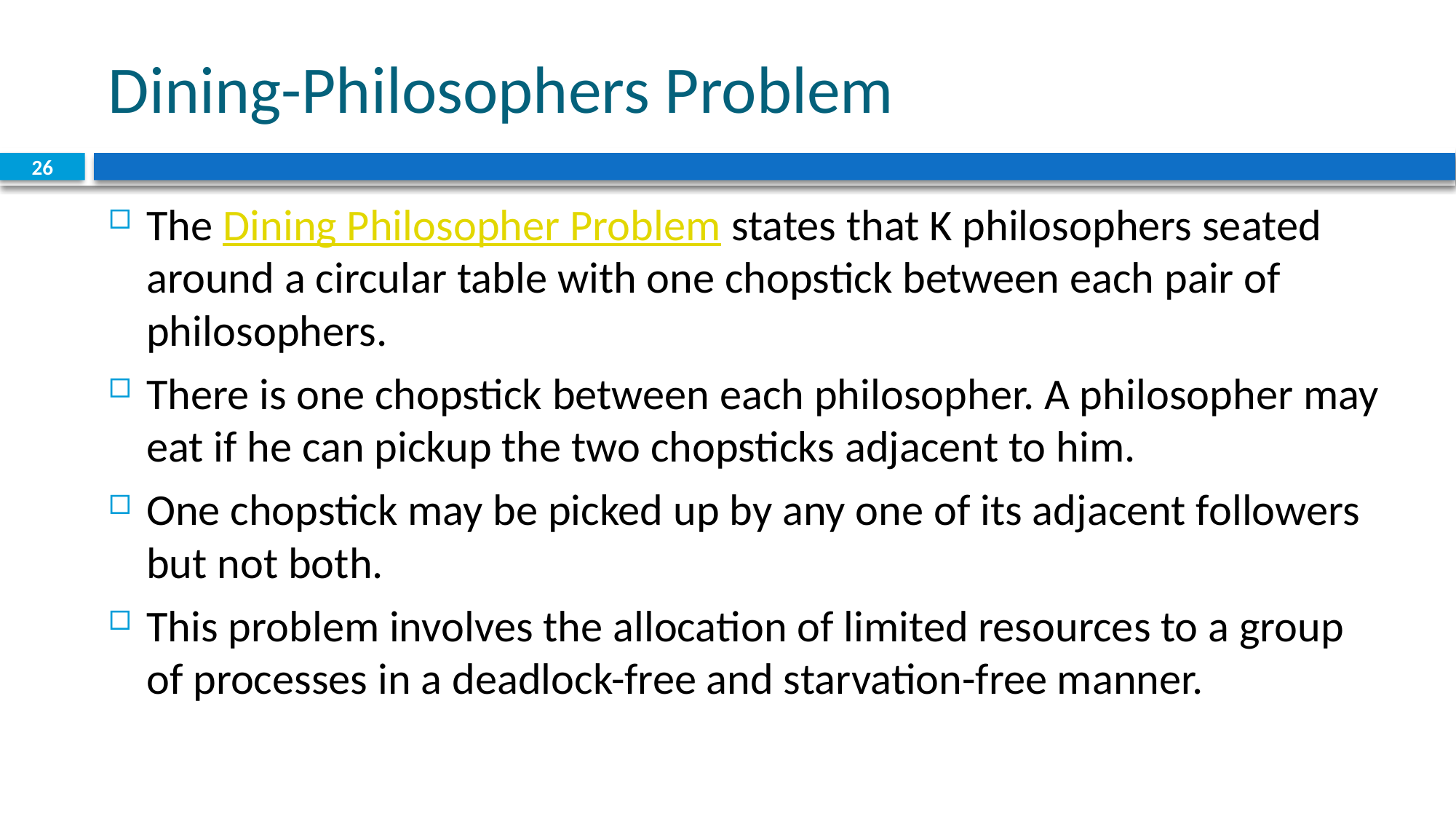

# Dining-Philosophers Problem
26
The Dining Philosopher Problem states that K philosophers seated around a circular table with one chopstick between each pair of philosophers.
There is one chopstick between each philosopher. A philosopher may eat if he can pickup the two chopsticks adjacent to him.
One chopstick may be picked up by any one of its adjacent followers but not both.
This problem involves the allocation of limited resources to a group of processes in a deadlock-free and starvation-free manner.